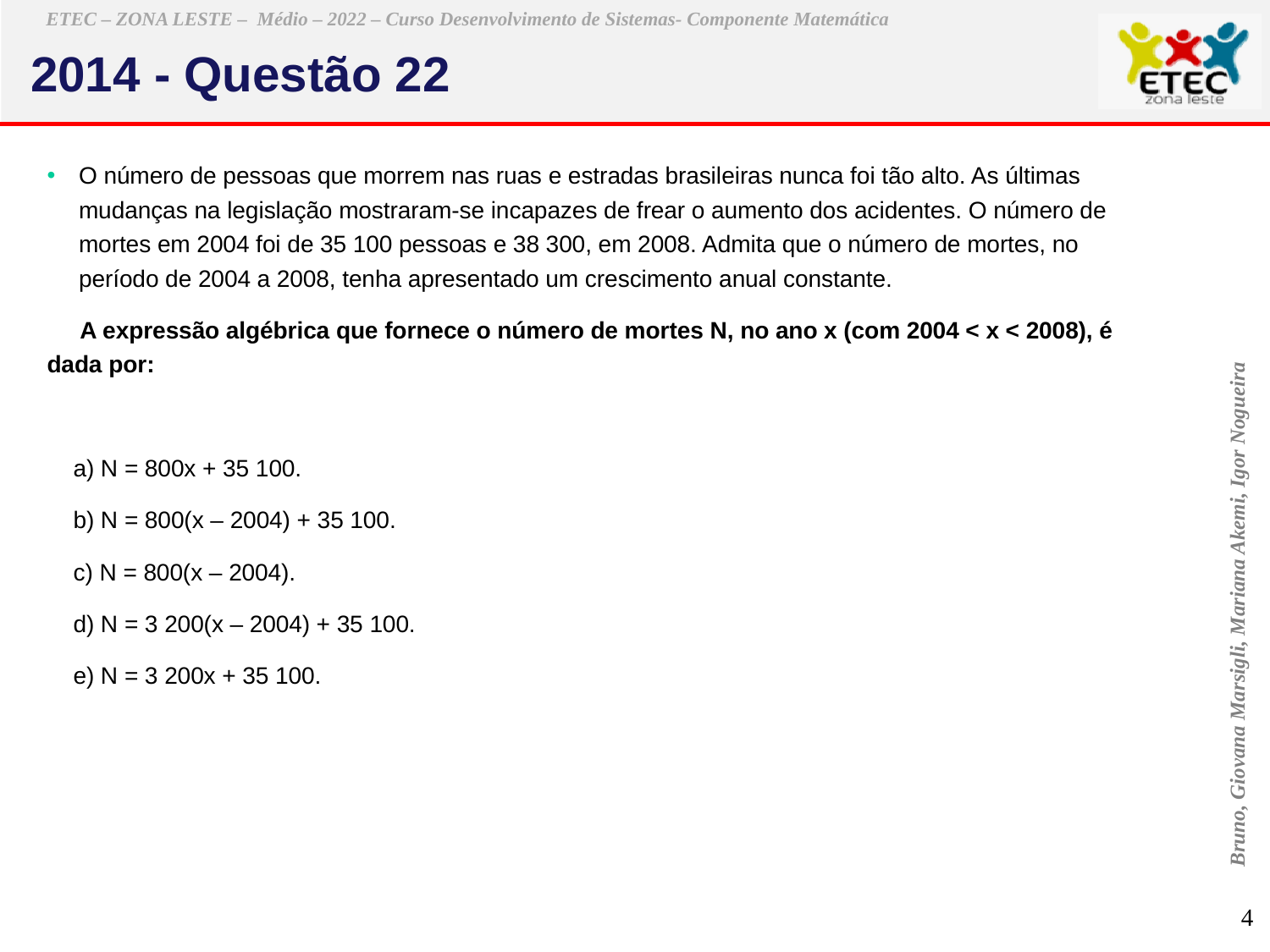

2014 - Questão 22
O número de pessoas que morrem nas ruas e estradas brasileiras nunca foi tão alto. As últimas mudanças na legislação mostraram-se incapazes de frear o aumento dos acidentes. O número de mortes em 2004 foi de 35 100 pessoas e 38 300, em 2008. Admita que o número de mortes, no período de 2004 a 2008, tenha apresentado um crescimento anual constante.
     A expressão algébrica que fornece o número de mortes N, no ano x (com 2004 < x < 2008), é dada por:

    a) N = 800x + 35 100.
    b) N = 800(x – 2004) + 35 100.
    c) N = 800(x – 2004).
    d) N = 3 200(x – 2004) + 35 100.
    e) N = 3 200x + 35 100.
Bruno, Giovana Marsigli, Mariana Akemi, Igor Nogueira